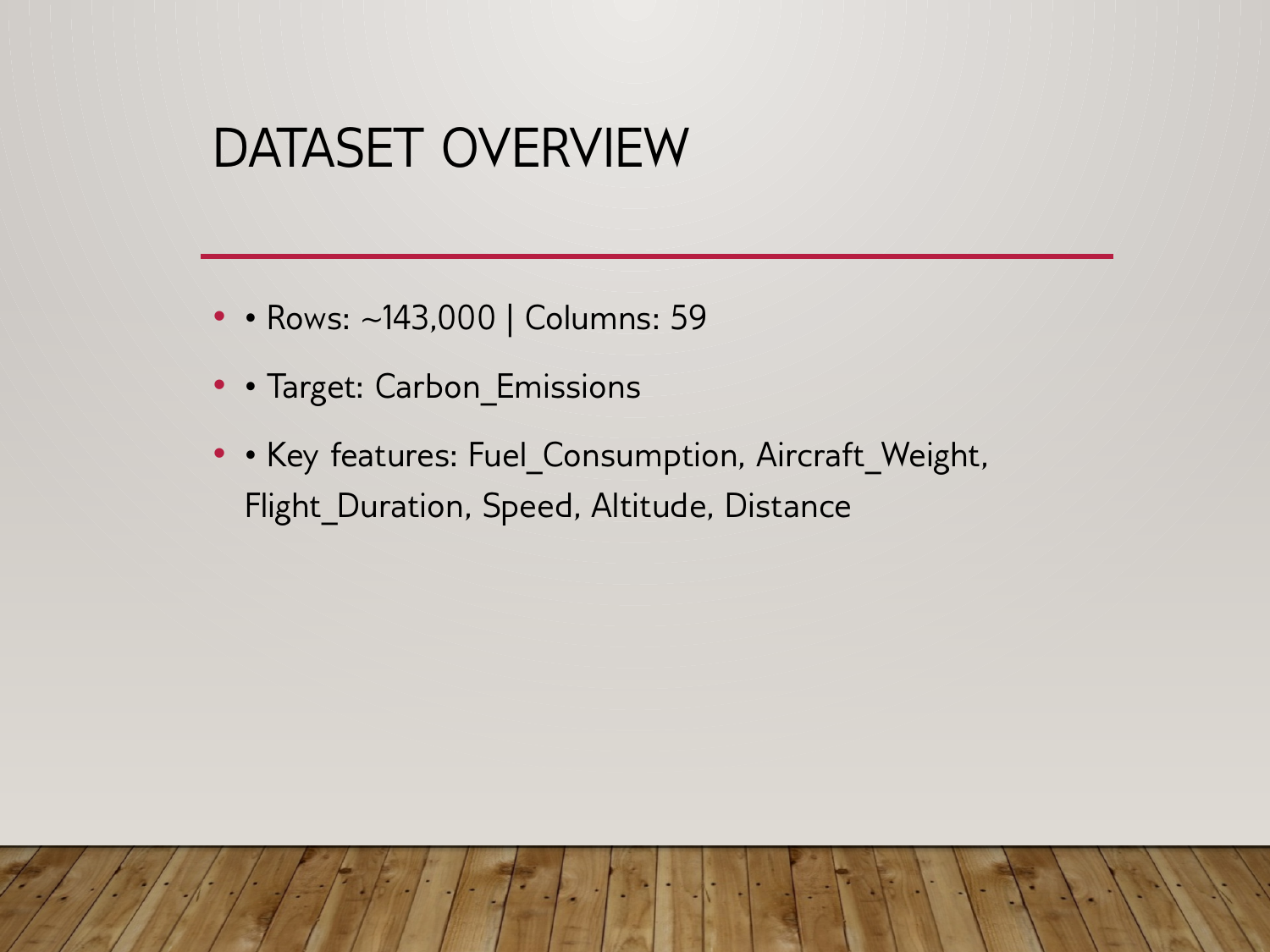

# Dataset Overview
• Rows: ~143,000 | Columns: 59
• Target: Carbon_Emissions
• Key features: Fuel_Consumption, Aircraft_Weight, Flight_Duration, Speed, Altitude, Distance